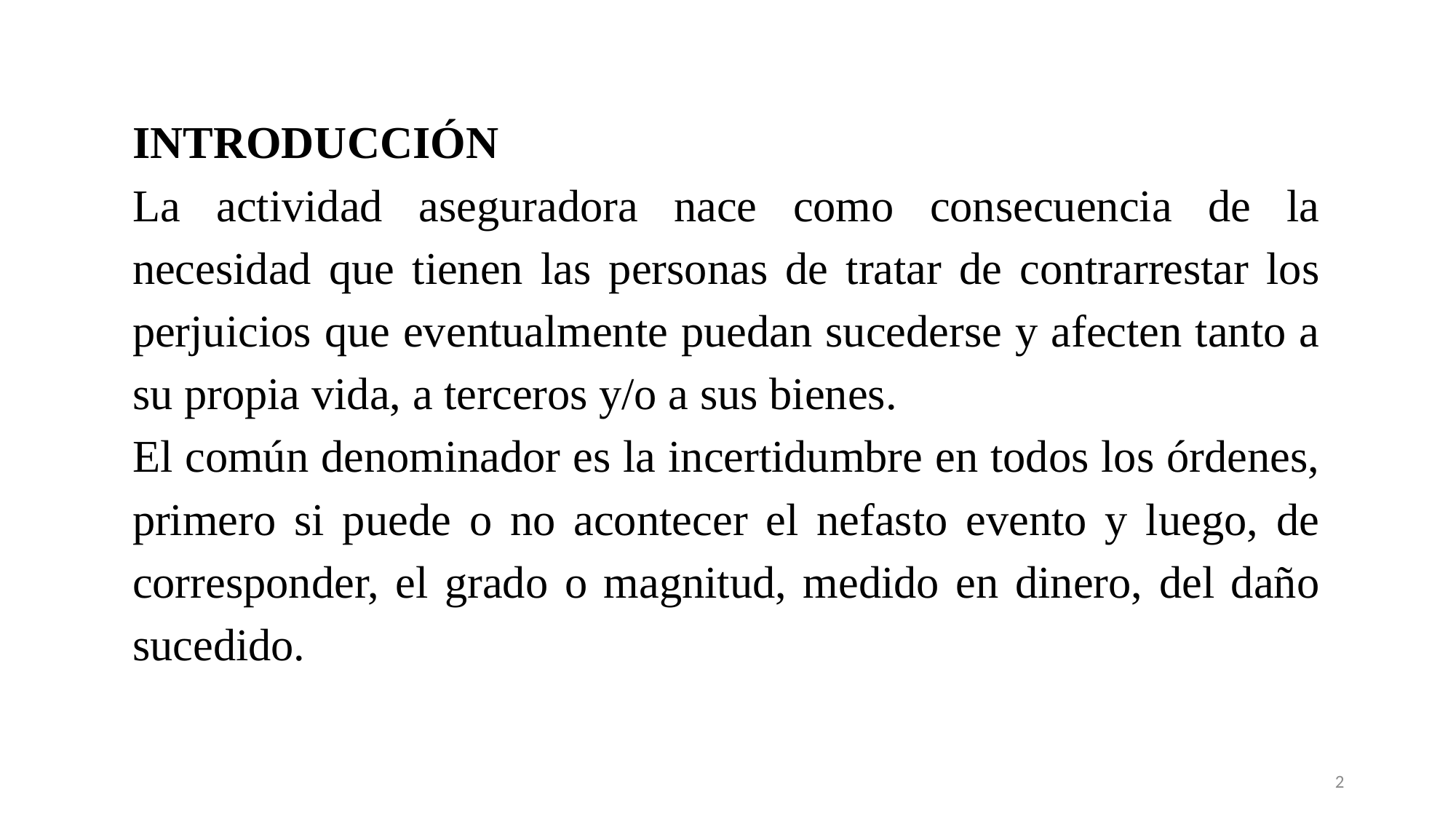

INTRODUCCIÓN
La actividad aseguradora nace como consecuencia de la necesidad que tienen las personas de tratar de contrarrestar los perjuicios que eventualmente puedan sucederse y afecten tanto a su propia vida, a terceros y/o a sus bienes.
El común denominador es la incertidumbre en todos los órdenes, primero si puede o no acontecer el nefasto evento y luego, de corresponder, el grado o magnitud, medido en dinero, del daño sucedido.

2